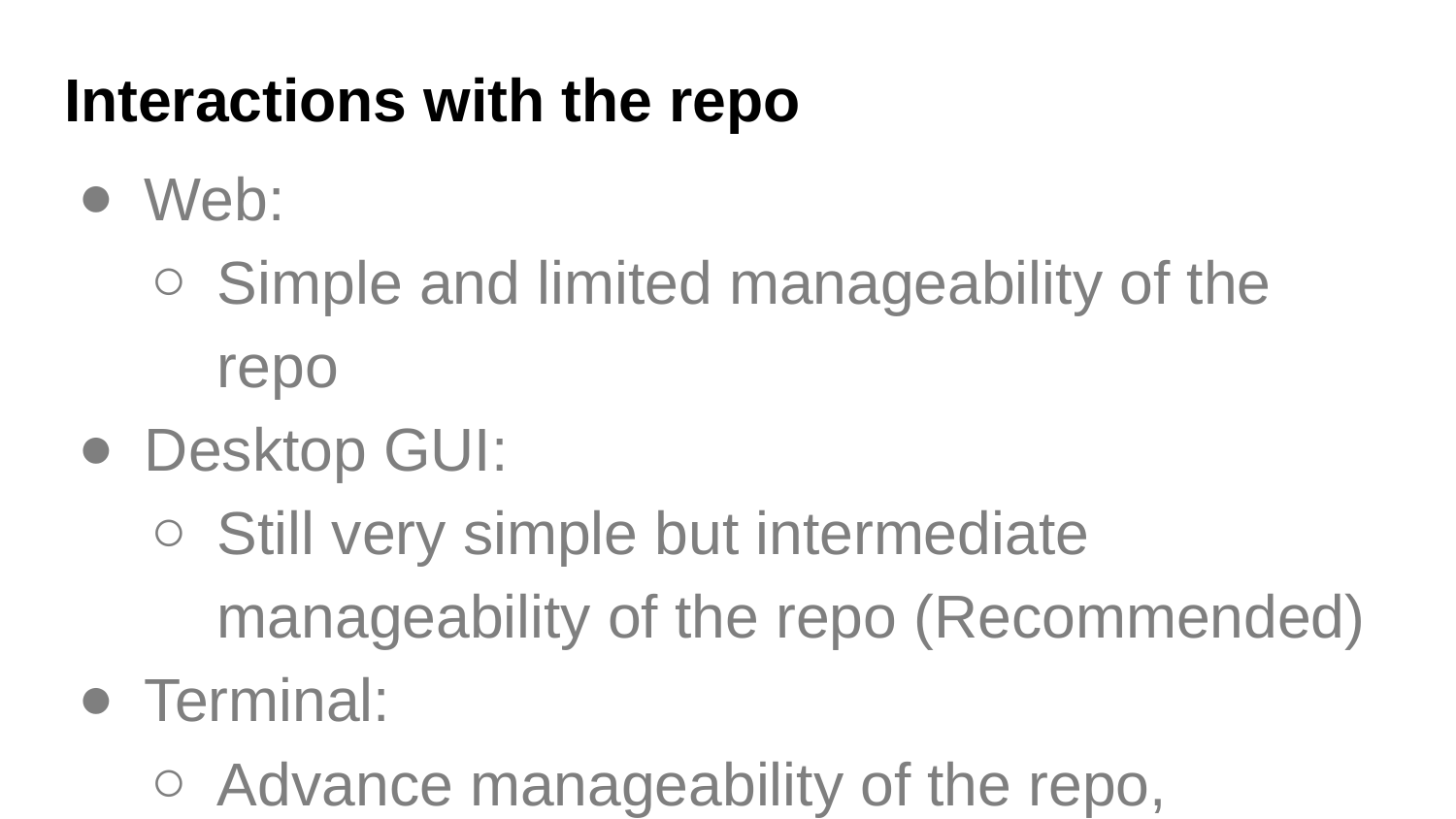

# Interactions with the repo

Web:
Simple and limited manageability of the repo
Desktop GUI:
Still very simple but intermediate manageability of the repo (Recommended)
Terminal:
Advance manageability of the repo, however there is an learning curve